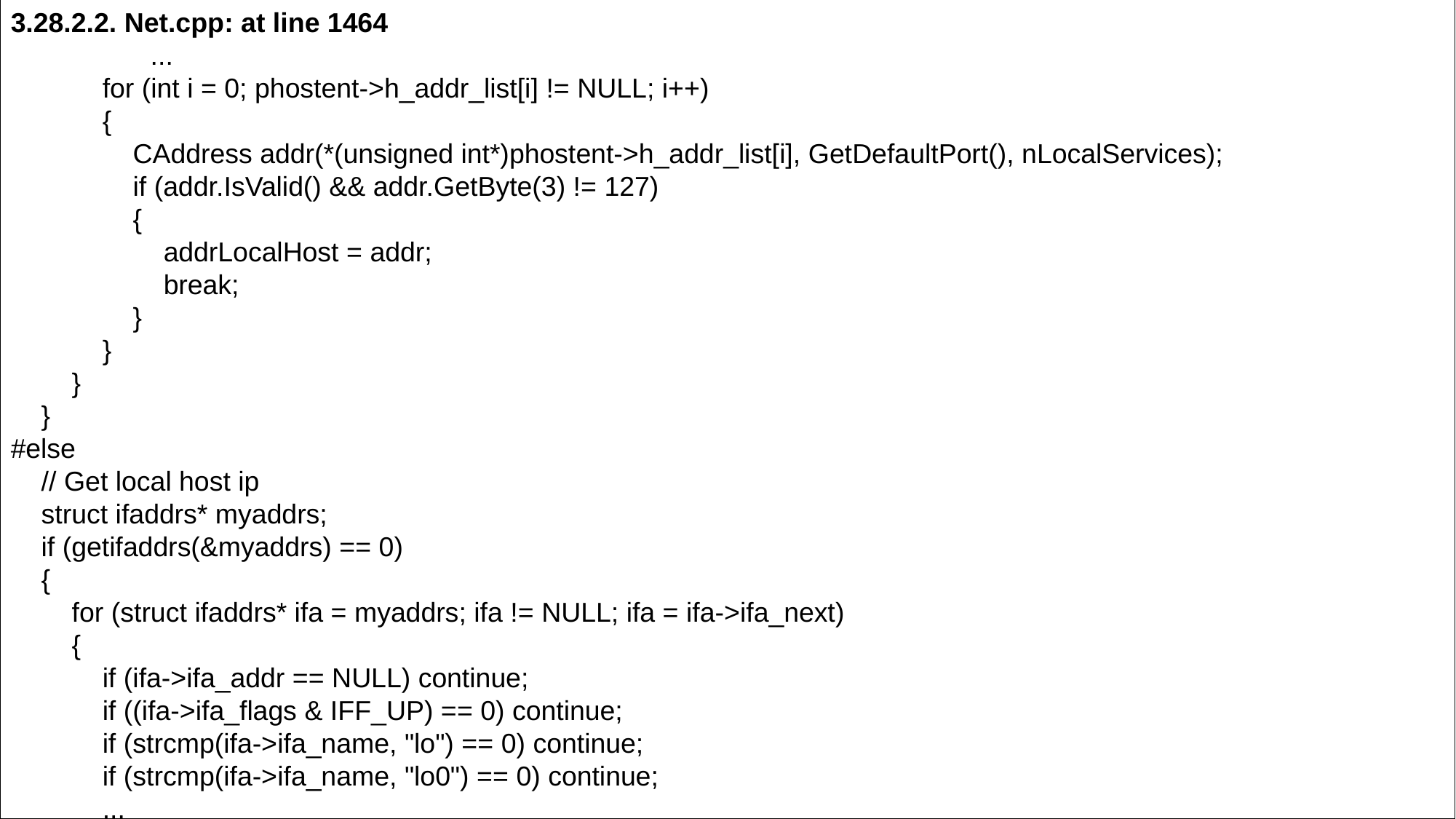

3.28.2.2. Net.cpp: at line 1464
	    ...
            for (int i = 0; phostent->h_addr_list[i] != NULL; i++)
            {
                CAddress addr(*(unsigned int*)phostent->h_addr_list[i], GetDefaultPort(), nLocalServices);
                if (addr.IsValid() && addr.GetByte(3) != 127)
                {
                    addrLocalHost = addr;
                    break;
                }
            }
        }
    }
#else
    // Get local host ip
    struct ifaddrs* myaddrs;
    if (getifaddrs(&myaddrs) == 0)
    {
        for (struct ifaddrs* ifa = myaddrs; ifa != NULL; ifa = ifa->ifa_next)
        {
            if (ifa->ifa_addr == NULL) continue;
            if ((ifa->ifa_flags & IFF_UP) == 0) continue;
            if (strcmp(ifa->ifa_name, "lo") == 0) continue;
            if (strcmp(ifa->ifa_name, "lo0") == 0) continue;
            ...